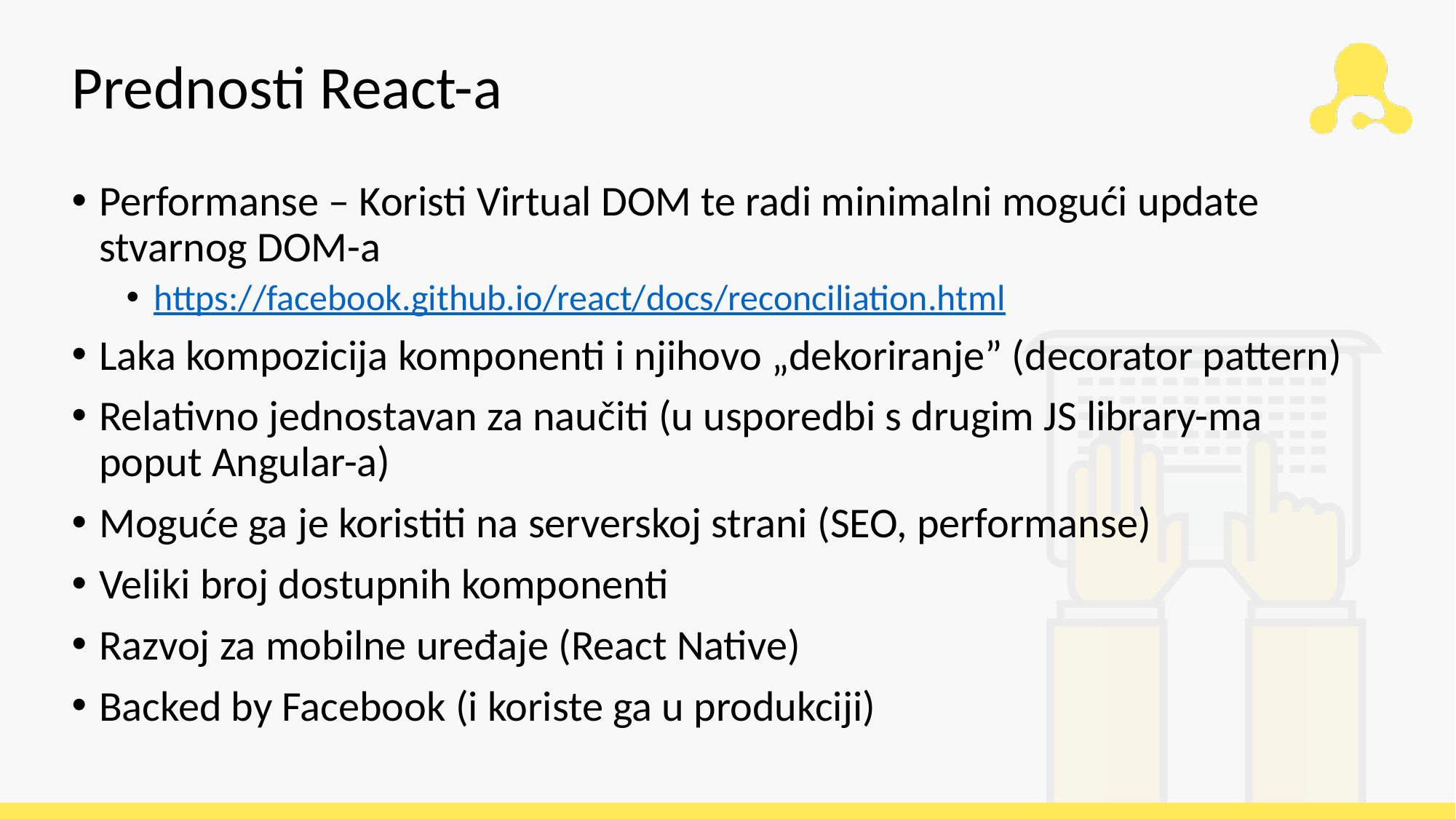

# Prednosti React-a
Performanse – Koristi Virtual DOM te radi minimalni mogući update stvarnog DOM-a
https://facebook.github.io/react/docs/reconciliation.html
Laka kompozicija komponenti i njihovo „dekoriranje” (decorator pattern)
Relativno jednostavan za naučiti (u usporedbi s drugim JS library-ma poput Angular-a)
Moguće ga je koristiti na serverskoj strani (SEO, performanse)
Veliki broj dostupnih komponenti
Razvoj za mobilne uređaje (React Native)
Backed by Facebook (i koriste ga u produkciji)